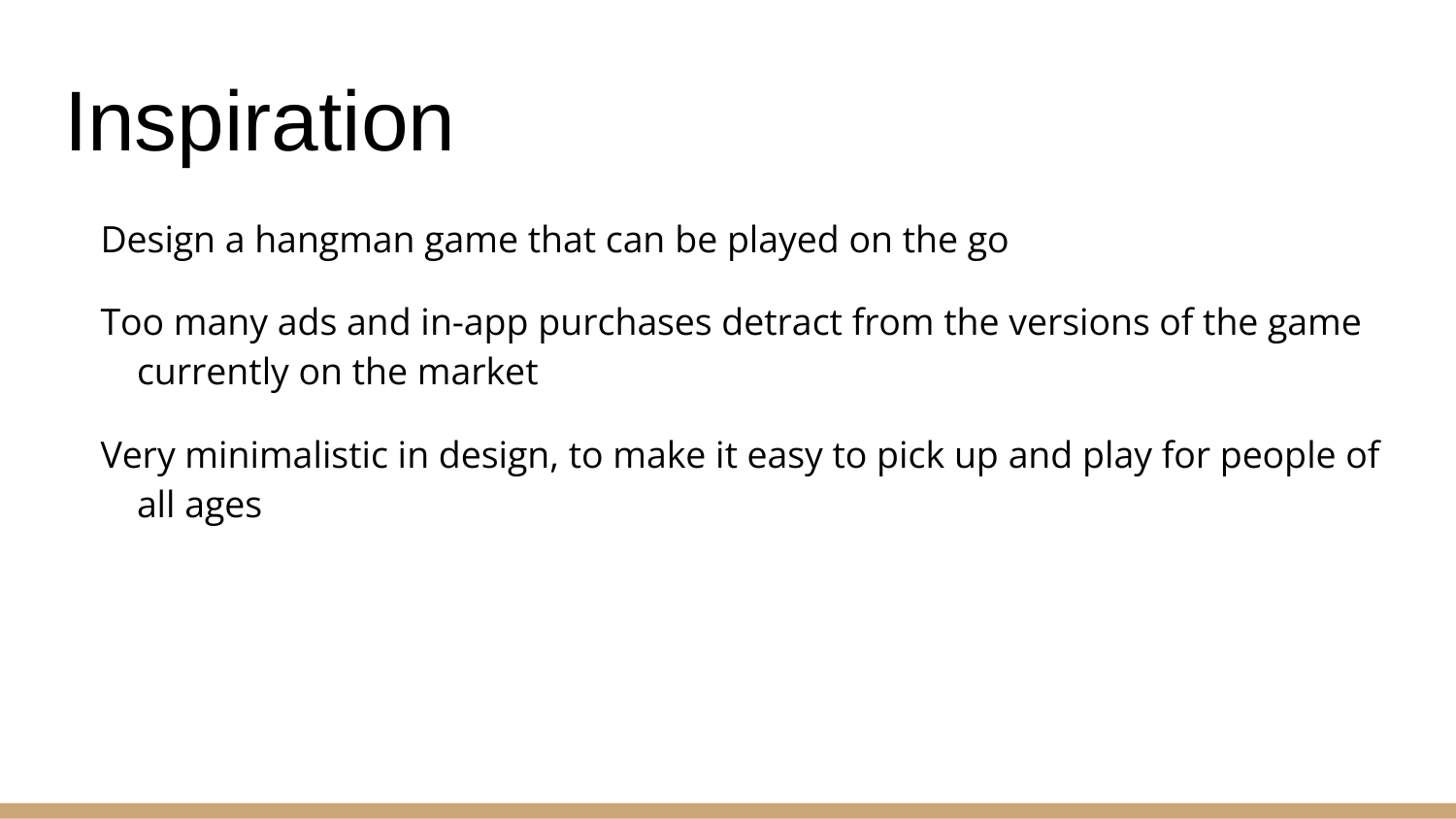

# Inspiration
Design a hangman game that can be played on the go
Too many ads and in-app purchases detract from the versions of the game currently on the market
Very minimalistic in design, to make it easy to pick up and play for people of all ages